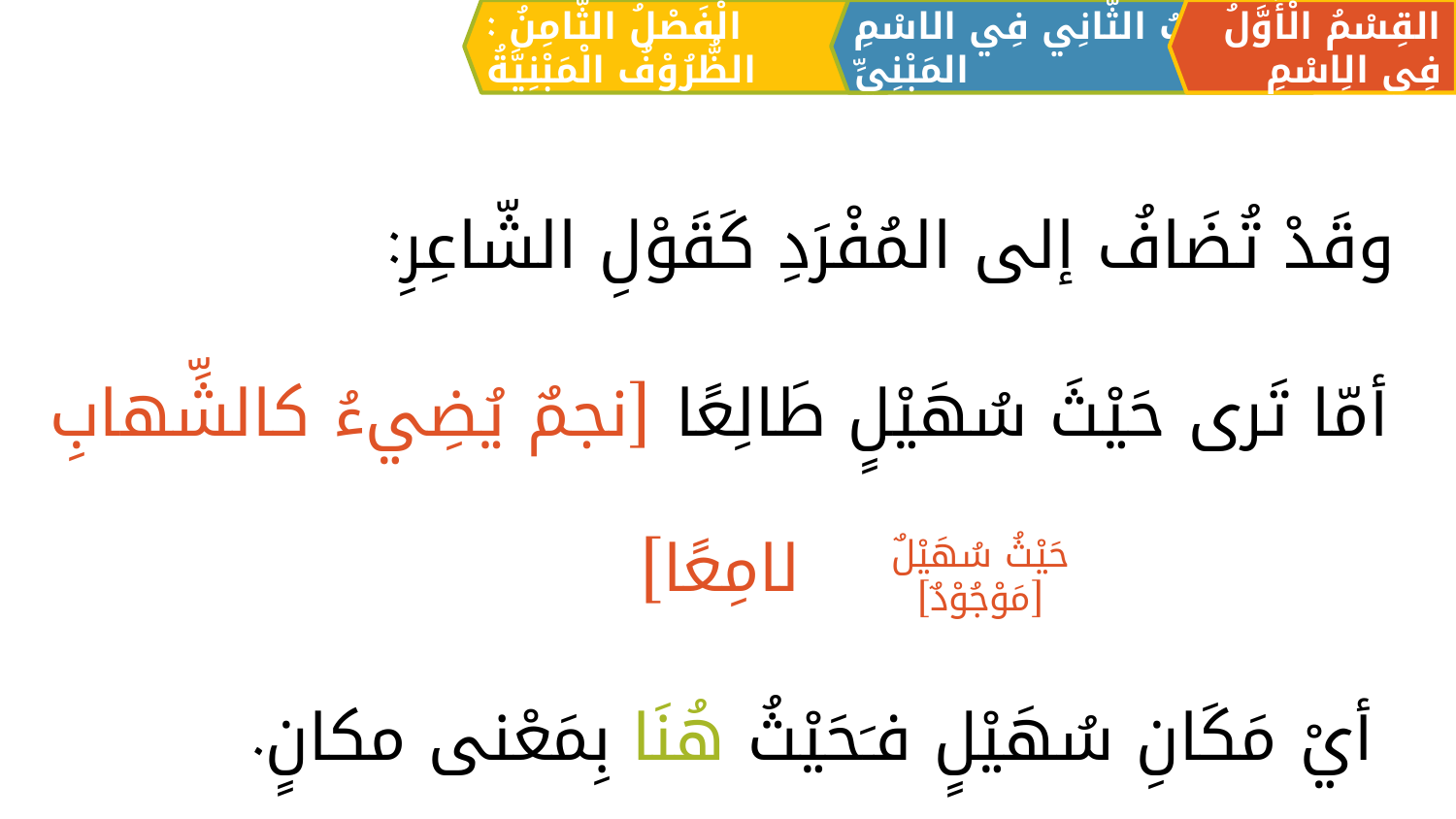

الْفَصْلُ الثَّامِنُ : الظُّرُوْفُ الْمَبْنِيَّةُ
القِسْمُ الْأَوَّلُ فِي الِاسْمِ
اَلبَابُ الثَّانِي فِي الاسْمِ المَبْنِيِّ
وقَدْ تُضَافُ إلى المُفْرَدِ كَقَوْلِ الشّاعِرِ:
أمّا تَرى حَيْثَ سُهَيْلٍ طَالِعًا	 [نجمٌ يُضِيءُ كالشِّهابِ لامِعًا]
 أيْ مَكَانِ سُهَيْلٍ فـَحَيْثُ هُنَا بِمَعْنى مكانٍ.
حَيْثُ سُهَيْلٌ [مَوْجُوْدٌ]